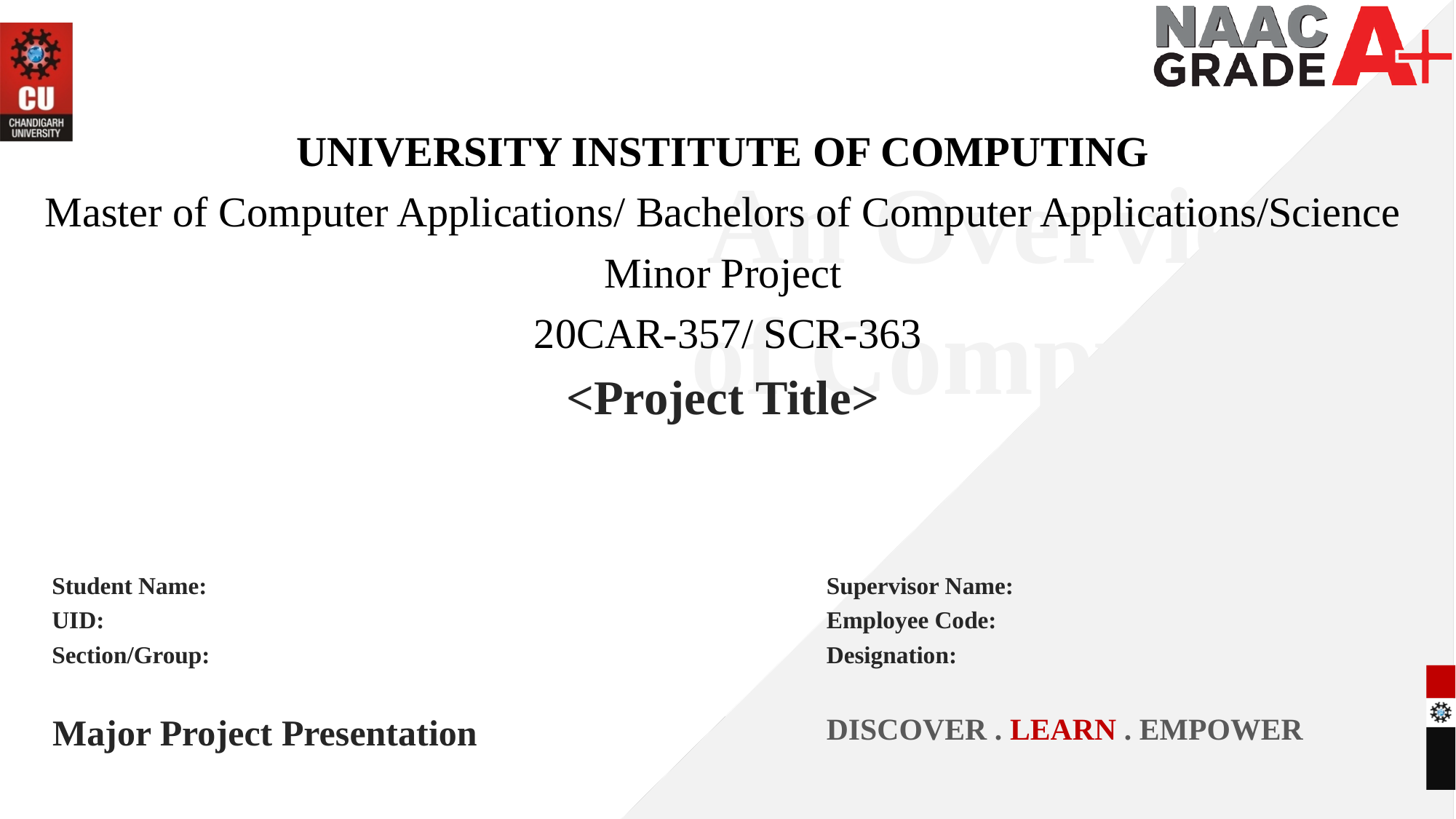

UNIVERSITY INSTITUTE OF COMPUTING
Master of Computer Applications/ Bachelors of Computer Applications/Science
Minor Project
 20CAR-357/ SCR-363
<Project Title>

An Overview
of Computing
&
Career Planning
Student Name:
UID:
Section/Group:
Supervisor Name:
Employee Code:
Designation:
DISCOVER . LEARN . EMPOWER

Major Project Presentation

1